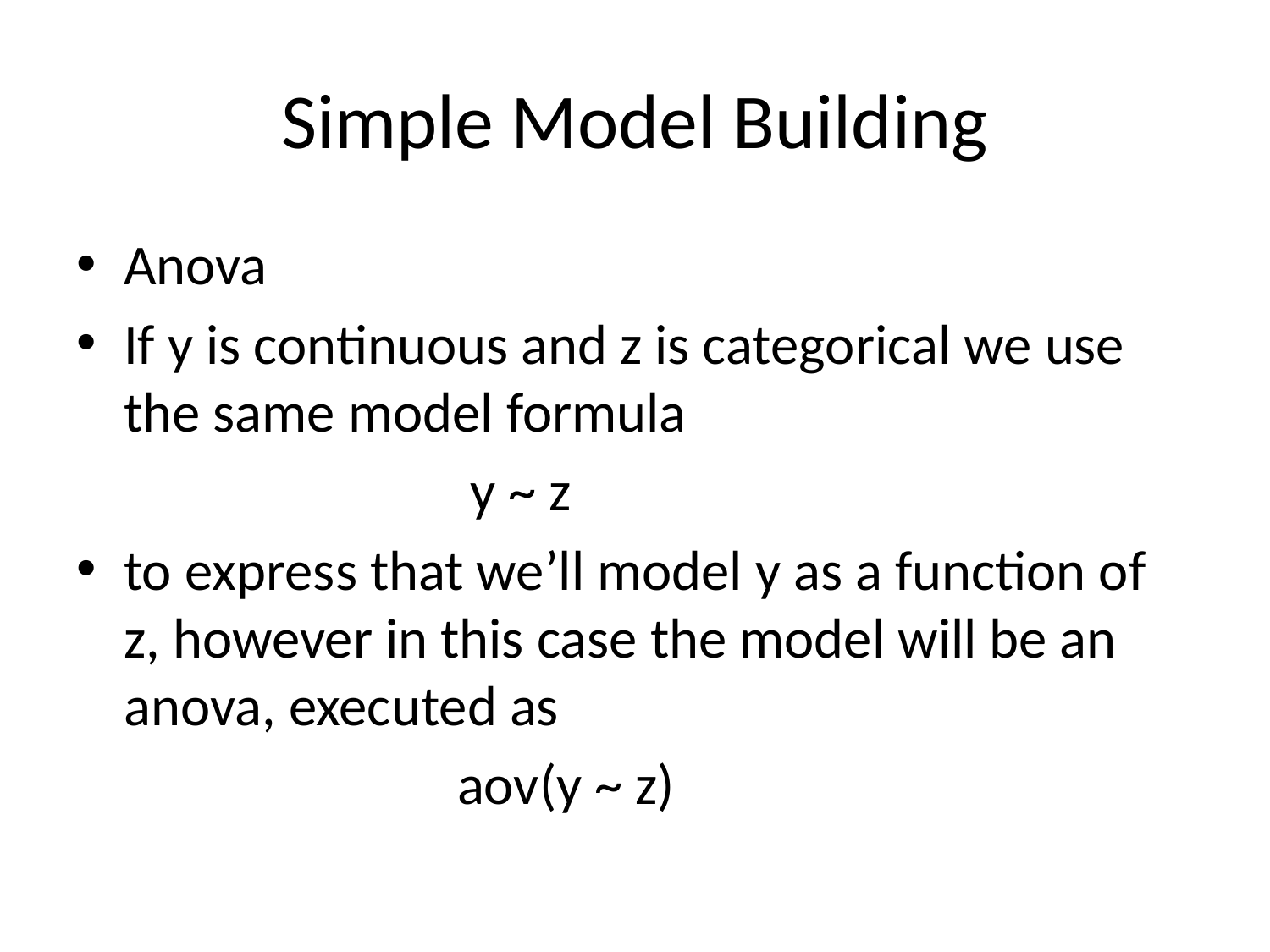

# Simple Model Building
Anova
If y is continuous and z is categorical we use the same model formula
			 y ~ z
to express that we’ll model y as a function of z, however in this case the model will be an anova, executed as
			aov(y ~ z)